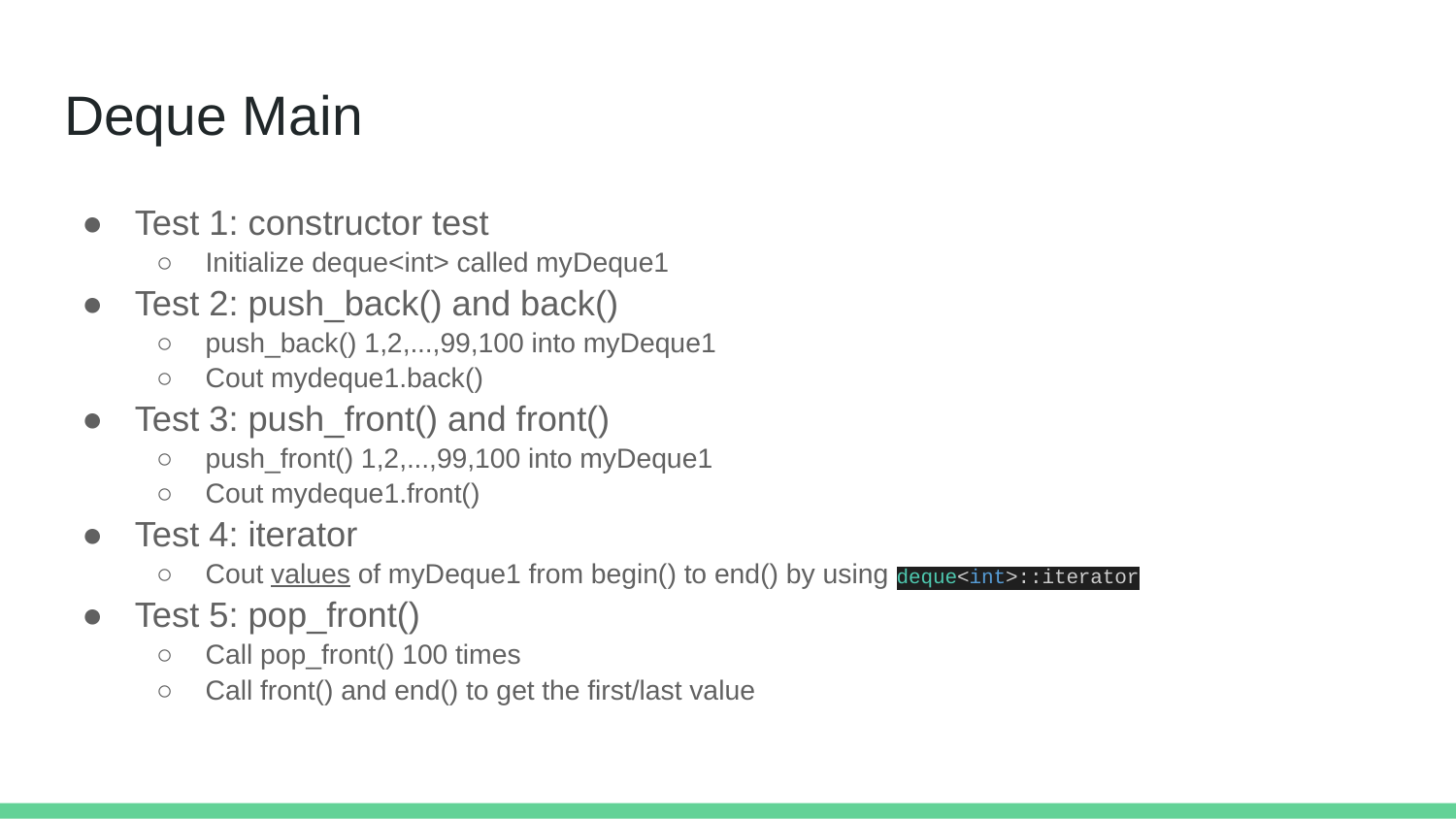

# Deque Main
Test 1: constructor test
Initialize deque<int> called myDeque1
Test 2: push_back() and back()
push_back() 1,2,...,99,100 into myDeque1
Cout mydeque1.back()
Test 3: push_front() and front()
push_front() 1,2,...,99,100 into myDeque1
Cout mydeque1.front()
Test 4: iterator
Cout values of myDeque1 from begin() to end() by using deque<int>::iterator
Test 5: pop_front()
Call pop_front() 100 times
Call front() and end() to get the first/last value